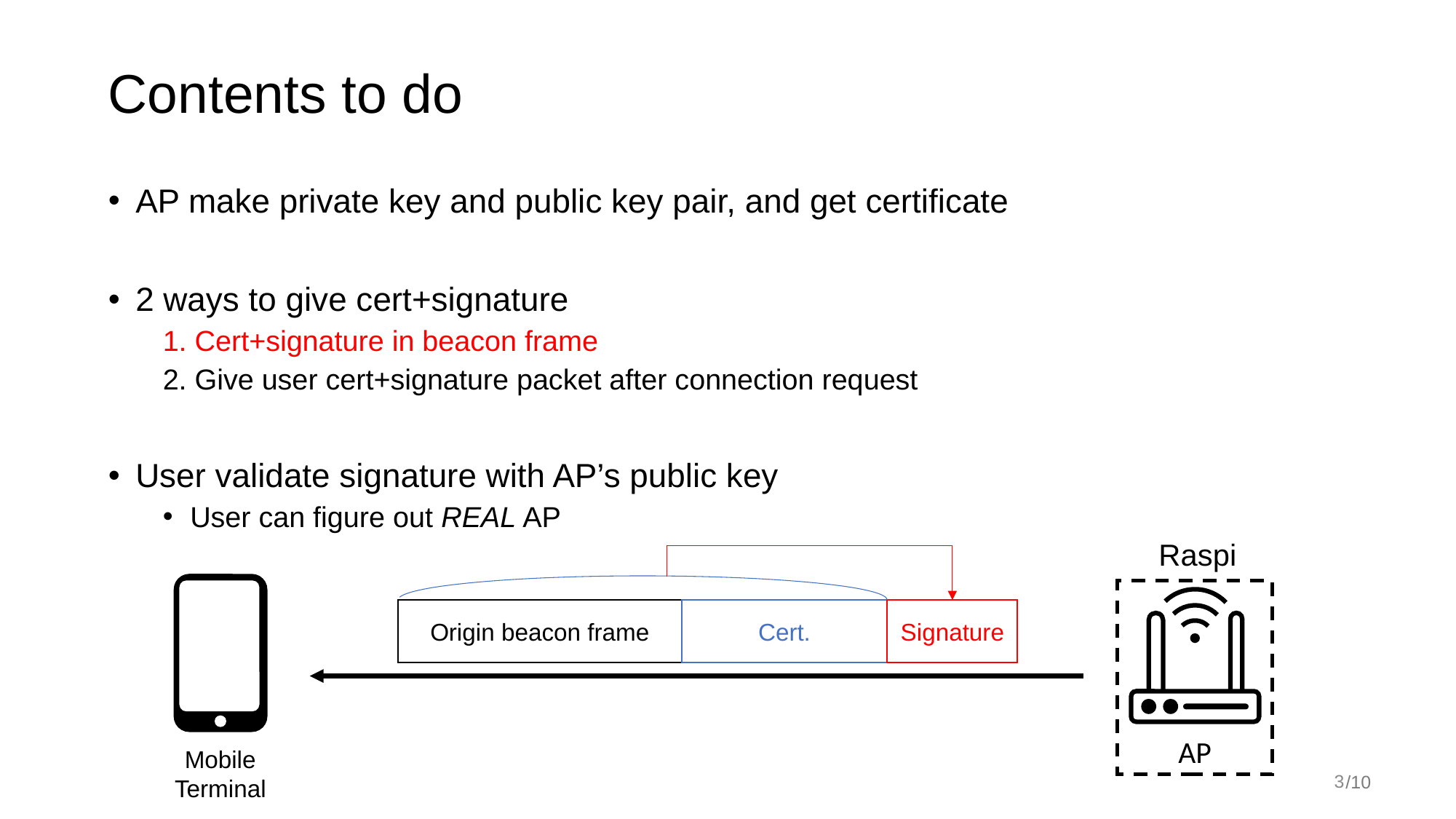

# Contents to do
AP make private key and public key pair, and get certificate

2 ways to give cert+signature
1. Cert+signature in beacon frame
2. Give user cert+signature packet after connection request

User validate signature with AP’s public key
User can figure out REAL AP
Raspi

Mobile
Terminal

AP
Origin beacon frame
Cert.
Signature
3